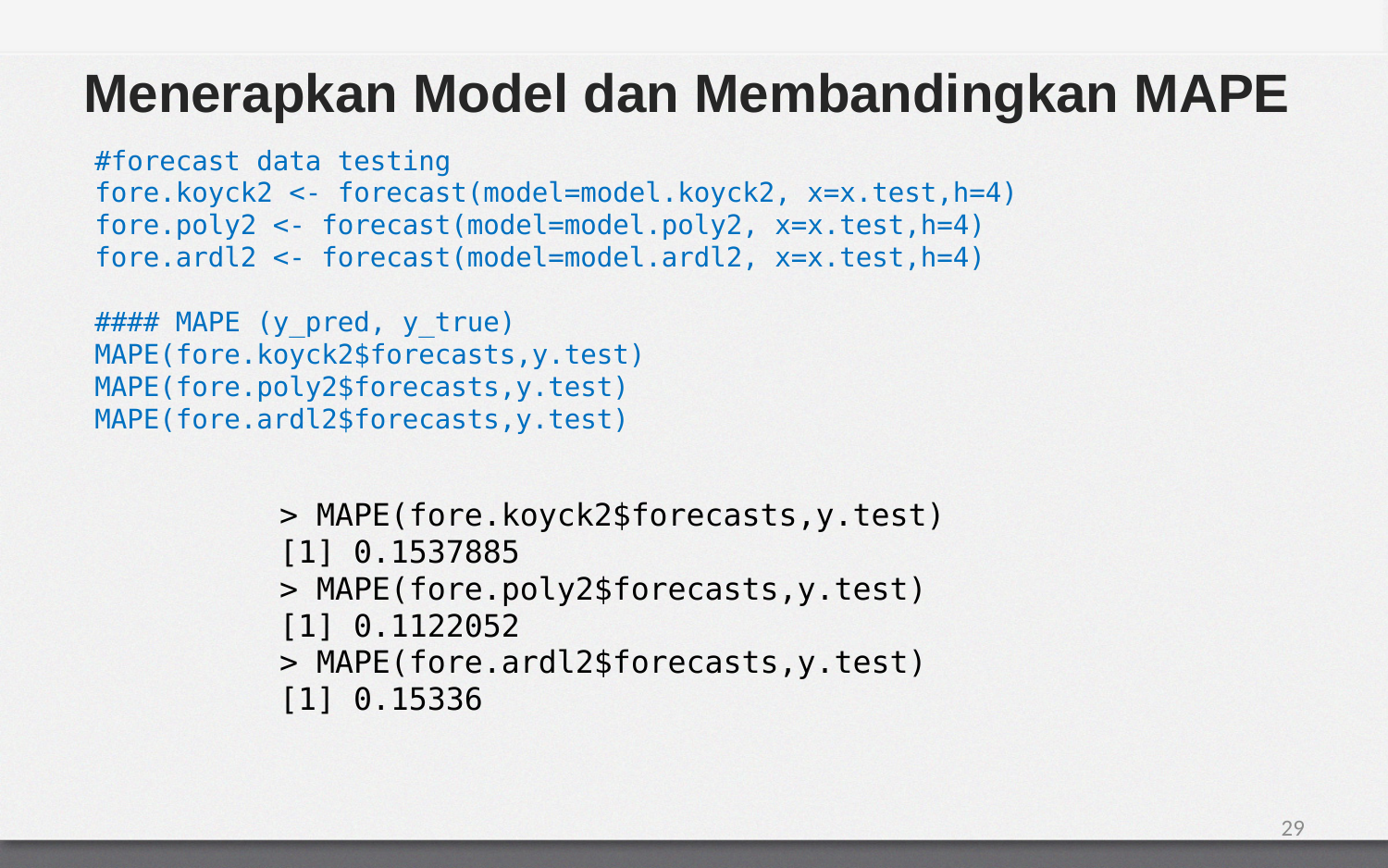

# Menerapkan Model dan Membandingkan MAPE
#forecast data testing
fore.koyck2 <- forecast(model=model.koyck2, x=x.test,h=4)
fore.poly2 <- forecast(model=model.poly2, x=x.test,h=4)
fore.ardl2 <- forecast(model=model.ardl2, x=x.test,h=4)

#### MAPE (y_pred, y_true)
MAPE(fore.koyck2$forecasts,y.test)
MAPE(fore.poly2$forecasts,y.test)
MAPE(fore.ardl2$forecasts,y.test)
> MAPE(fore.koyck2$forecasts,y.test)
[1] 0.1537885
> MAPE(fore.poly2$forecasts,y.test)
[1] 0.1122052
> MAPE(fore.ardl2$forecasts,y.test)
[1] 0.15336
29